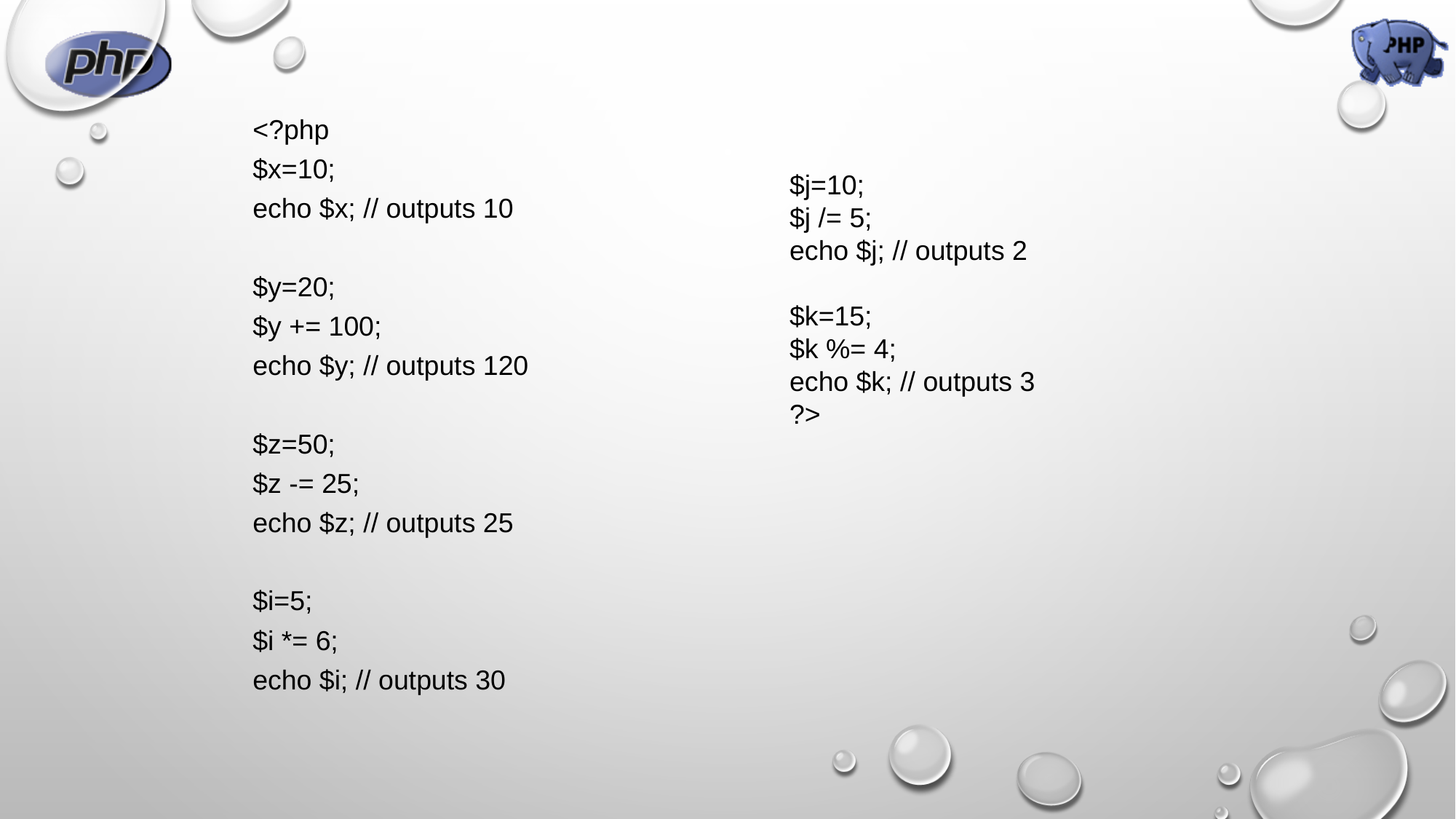

<?php
$x=10;
echo $x; // outputs 10
$y=20;
$y += 100;
echo $y; // outputs 120
$z=50;
$z -= 25;
echo $z; // outputs 25
$i=5;
$i *= 6;
echo $i; // outputs 30
$j=10;
$j /= 5;
echo $j; // outputs 2
$k=15;
$k %= 4;
echo $k; // outputs 3
?>